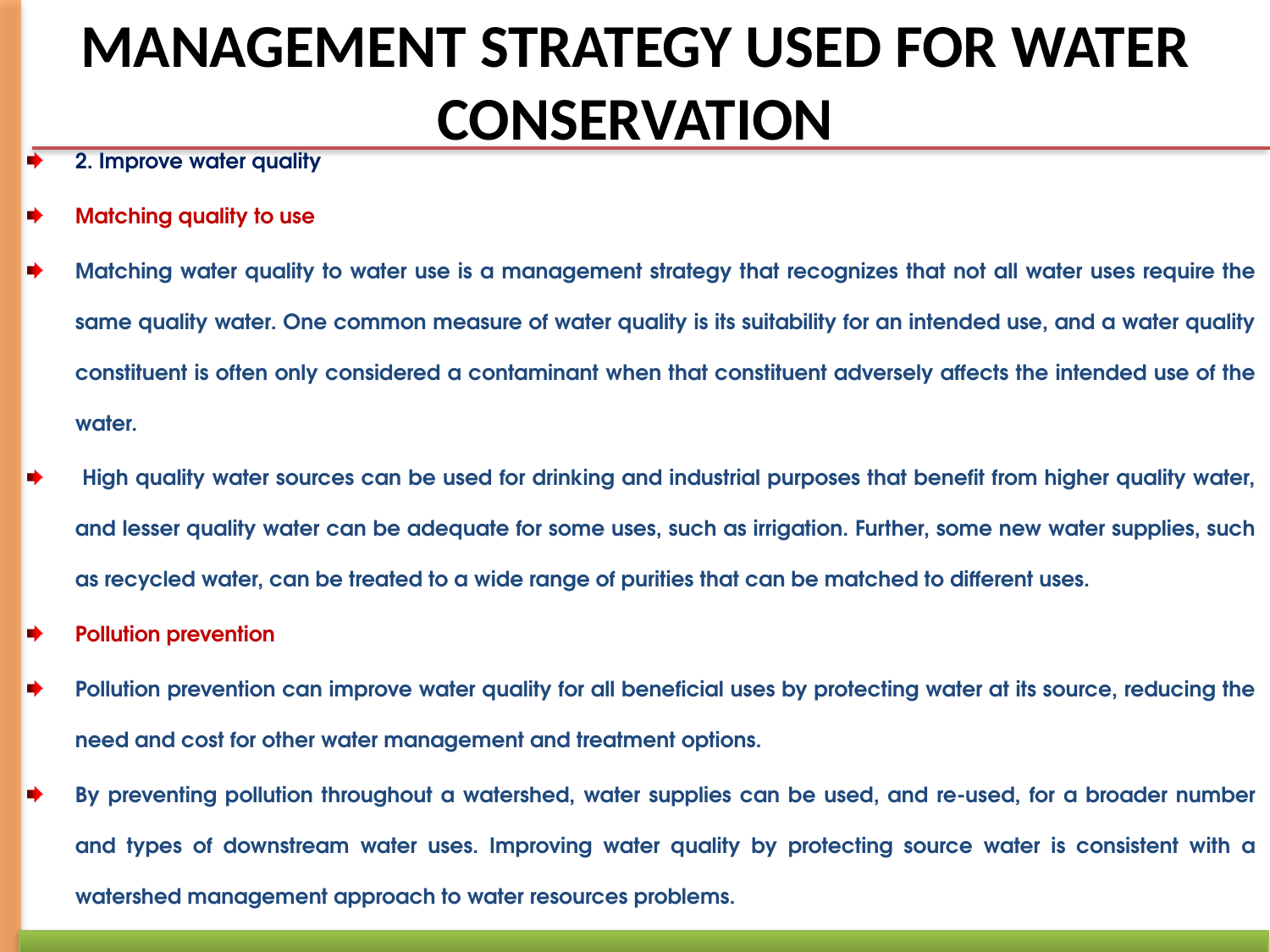

# MANAGEMENT STRATEGY USED FOR WATER CONSERVATION
2. Improve water quality
Matching quality to use
Matching water quality to water use is a management strategy that recognizes that not all water uses require the same quality water. One common measure of water quality is its suitability for an intended use, and a water quality constituent is often only considered a contaminant when that constituent adversely affects the intended use of the water.
 High quality water sources can be used for drinking and industrial purposes that benefit from higher quality water, and lesser quality water can be adequate for some uses, such as irrigation. Further, some new water supplies, such as recycled water, can be treated to a wide range of purities that can be matched to different uses.
Pollution prevention
Pollution prevention can improve water quality for all beneficial uses by protecting water at its source, reducing the need and cost for other water management and treatment options.
By preventing pollution throughout a watershed, water supplies can be used, and re-used, for a broader number and types of downstream water uses. Improving water quality by protecting source water is consistent with a watershed management approach to water resources problems.